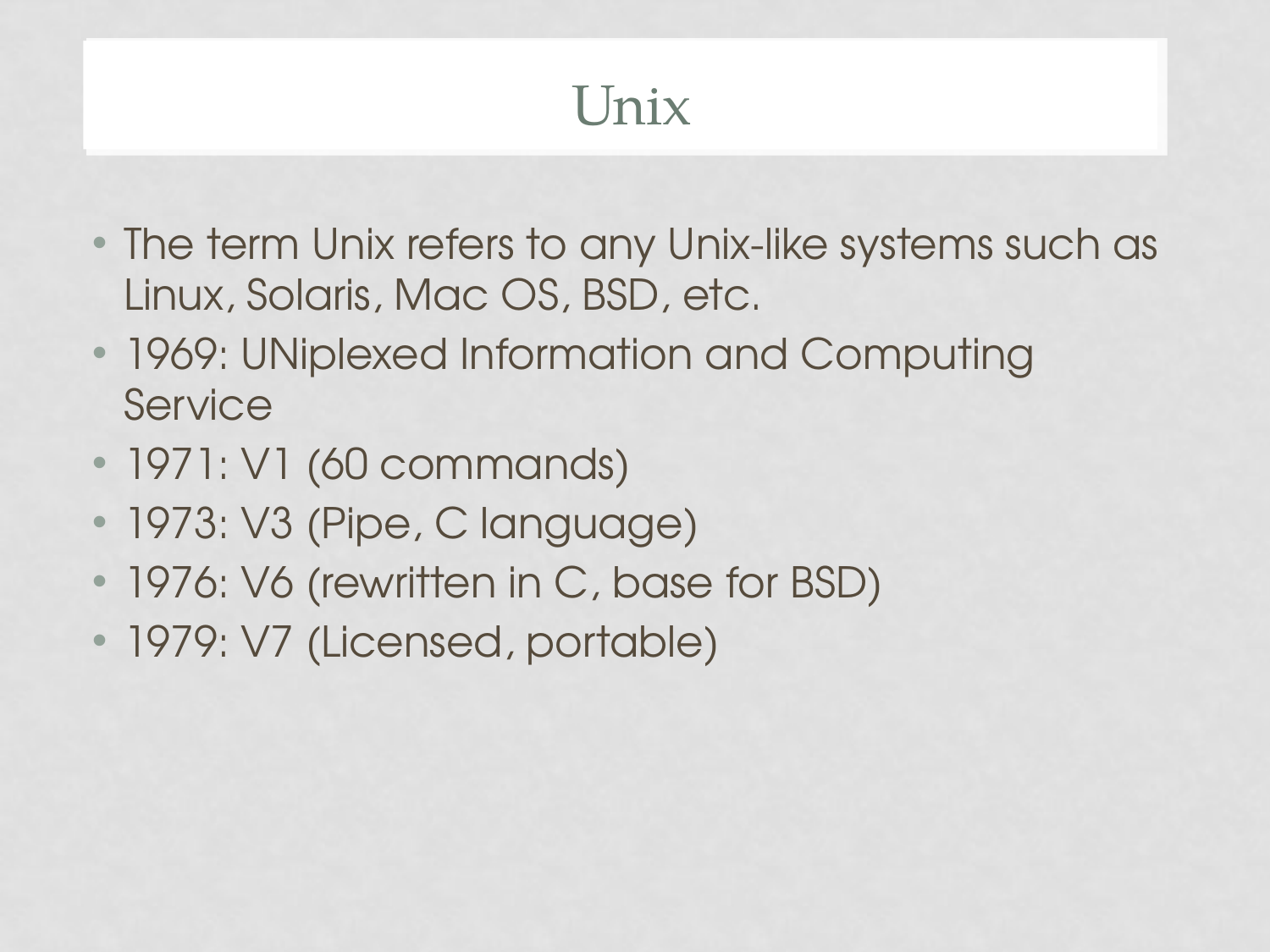

# Unix
The term Unix refers to any Unix-like systems such as Linux, Solaris, Mac OS, BSD, etc.
1969: UNiplexed Information and Computing Service
1971: V1 (60 commands)
1973: V3 (Pipe, C language)
1976: V6 (rewritten in C, base for BSD)
1979: V7 (Licensed, portable)